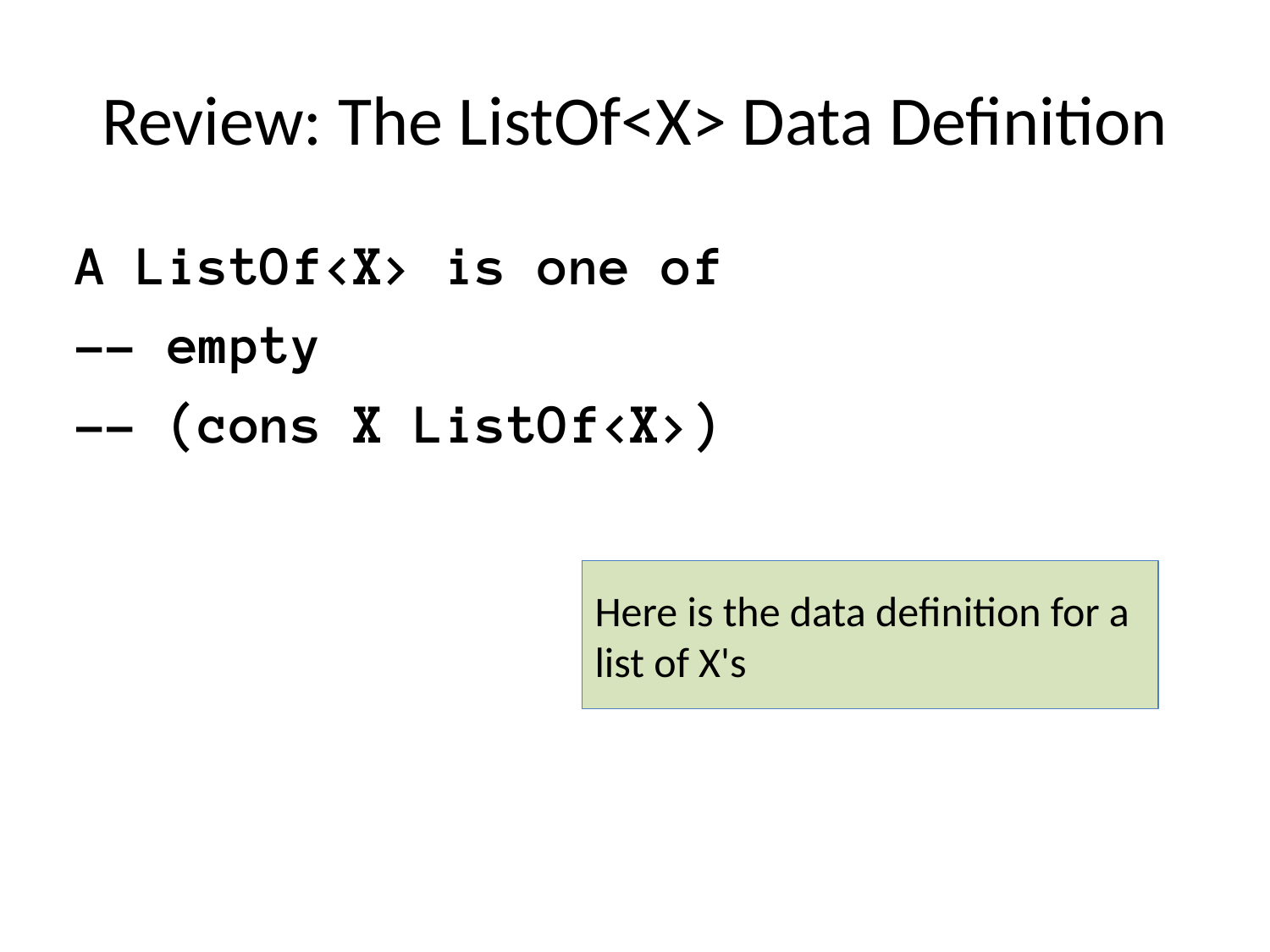

# Review: The ListOf<X> Data Definition
A ListOf<X> is one of
-- empty
-- (cons X ListOf<X>)

Here is the data definition for a list of X's